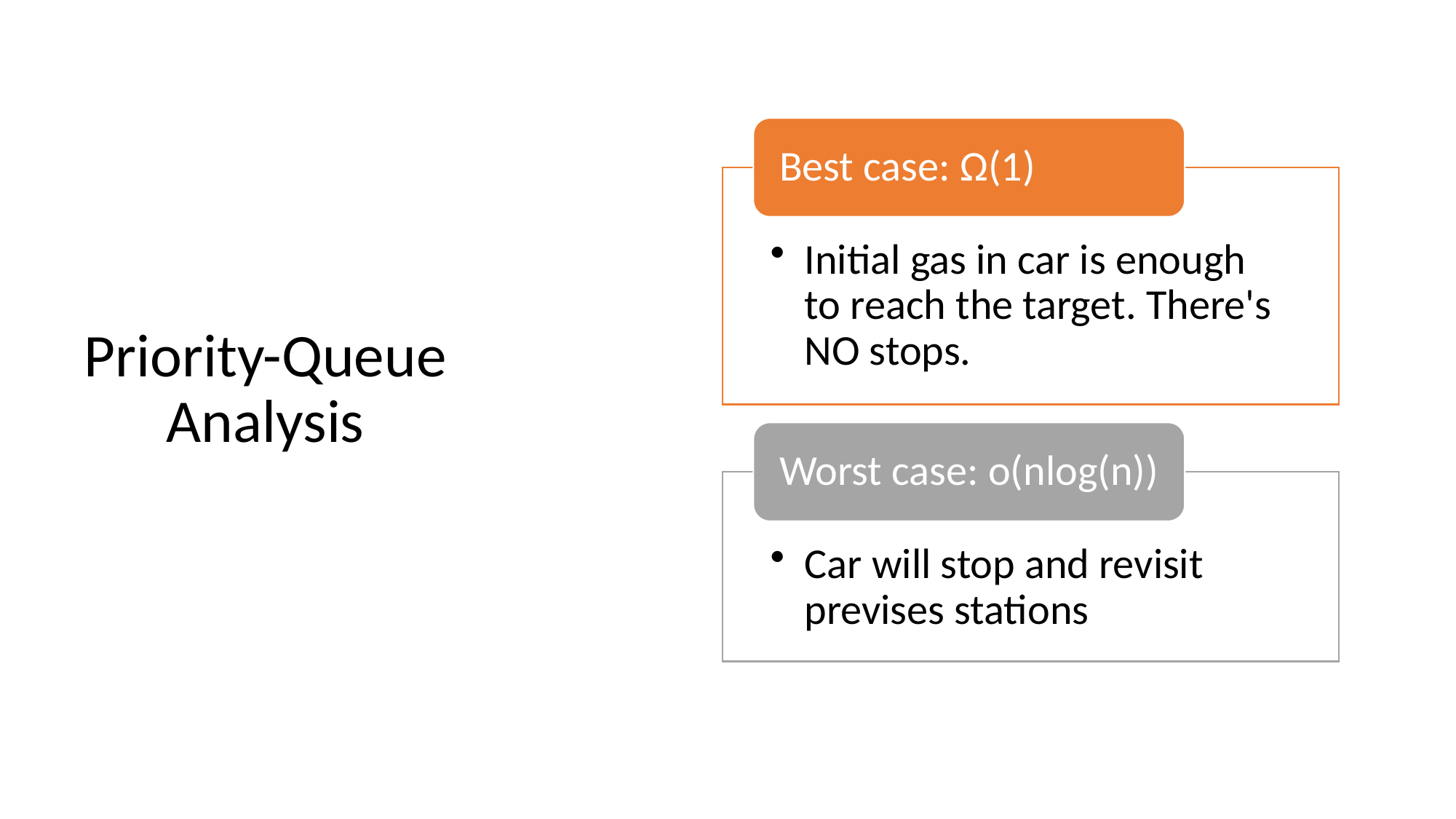

# Priority-Queue Analysis
Initial gas in car is enough to reach the target. There's NO stops.
Best case: Ω(1)
Car will stop and revisit previses stations
Worst case: o(nlog(n))